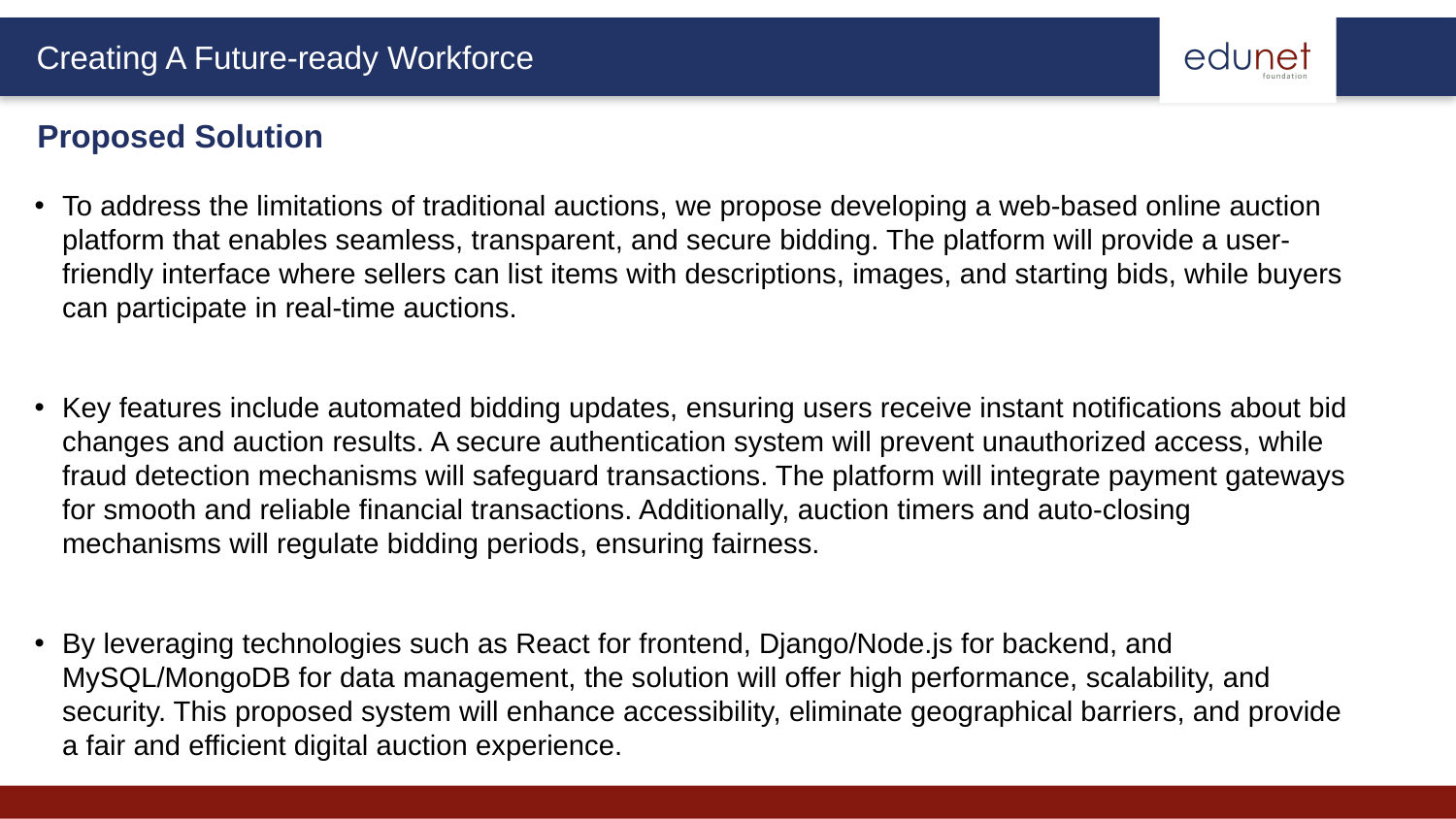

Proposed Solution
To address the limitations of traditional auctions, we propose developing a web-based online auction platform that enables seamless, transparent, and secure bidding. The platform will provide a user-friendly interface where sellers can list items with descriptions, images, and starting bids, while buyers can participate in real-time auctions.

Key features include automated bidding updates, ensuring users receive instant notifications about bid changes and auction results. A secure authentication system will prevent unauthorized access, while fraud detection mechanisms will safeguard transactions. The platform will integrate payment gateways for smooth and reliable financial transactions. Additionally, auction timers and auto-closing mechanisms will regulate bidding periods, ensuring fairness.

By leveraging technologies such as React for frontend, Django/Node.js for backend, and MySQL/MongoDB for data management, the solution will offer high performance, scalability, and security. This proposed system will enhance accessibility, eliminate geographical barriers, and provide a fair and efficient digital auction experience.